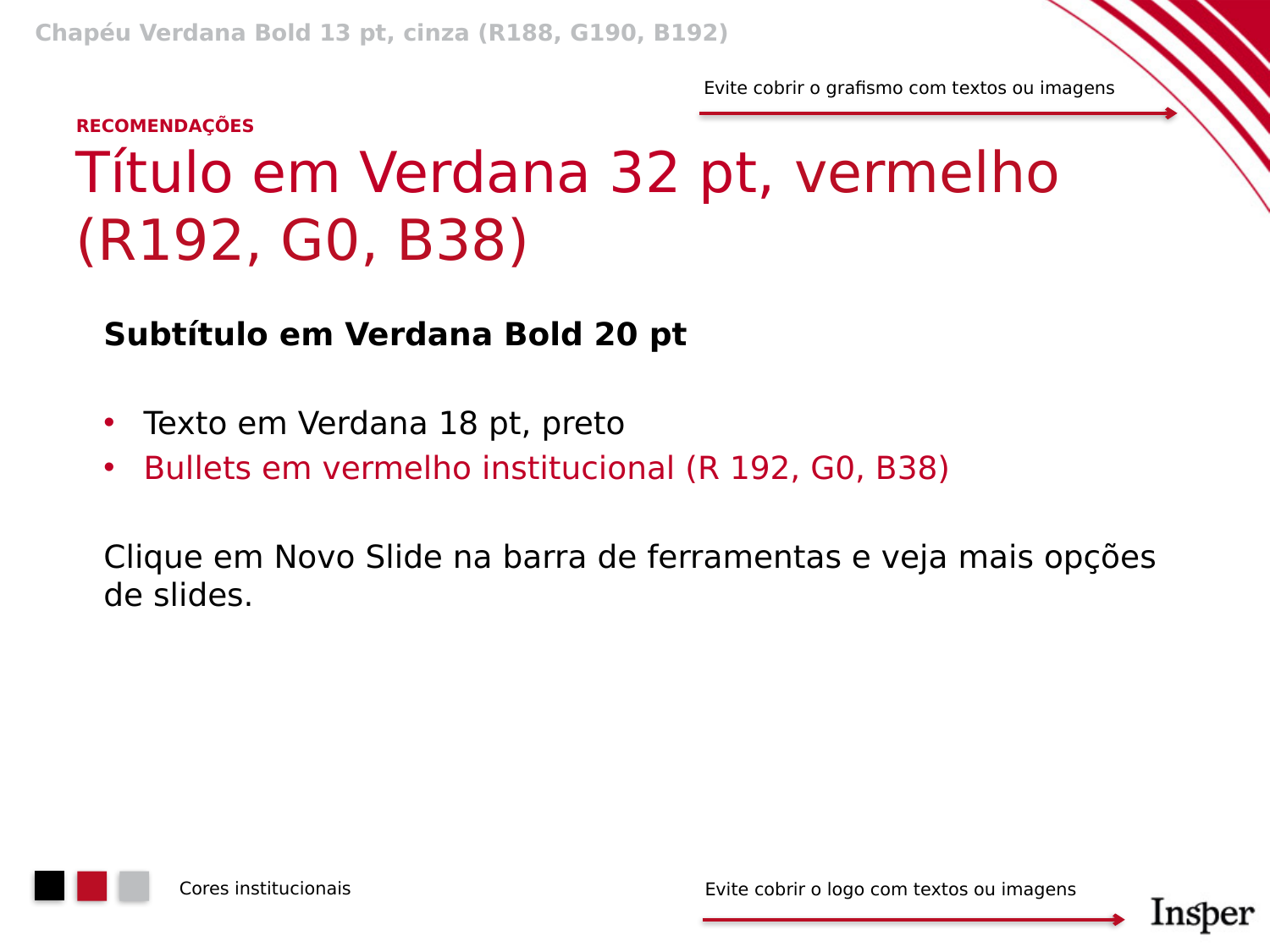

Chapéu Verdana Bold 13 pt, cinza (R188, G190, B192)

Evite cobrir o grafismo com textos ou imagens
# RECOMENDAÇÕES Título em Verdana 32 pt, vermelho (R192, G0, B38)
Subtítulo em Verdana Bold 20 pt

Texto em Verdana 18 pt, preto
Bullets em vermelho institucional (R 192, G0, B38)

Clique em Novo Slide na barra de ferramentas e veja mais opções de slides.

Cores institucionais

Evite cobrir o logo com textos ou imagens